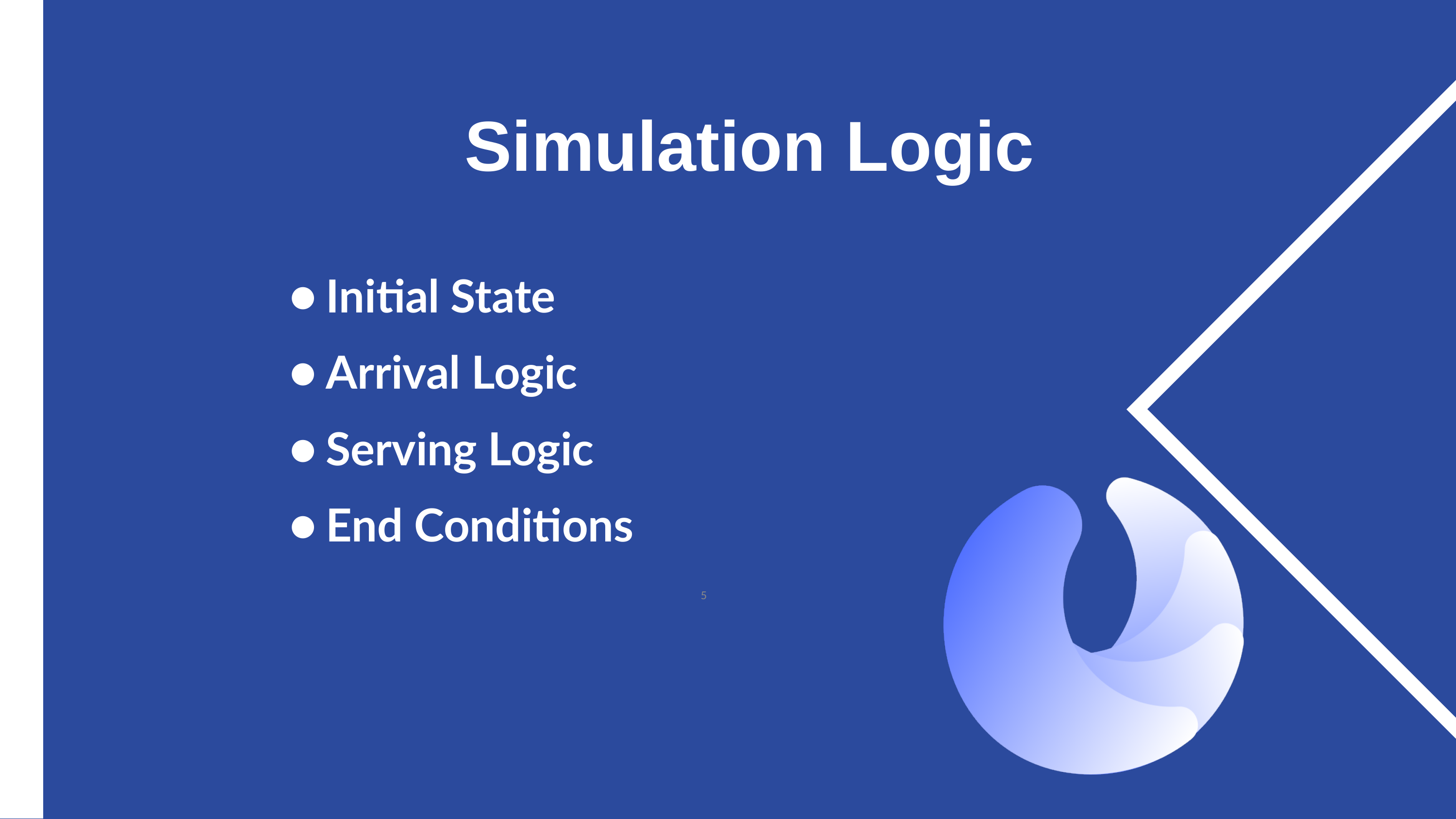

Simulation Logic

Initial State
Arrival Logic
Serving Logic
End Conditions

5